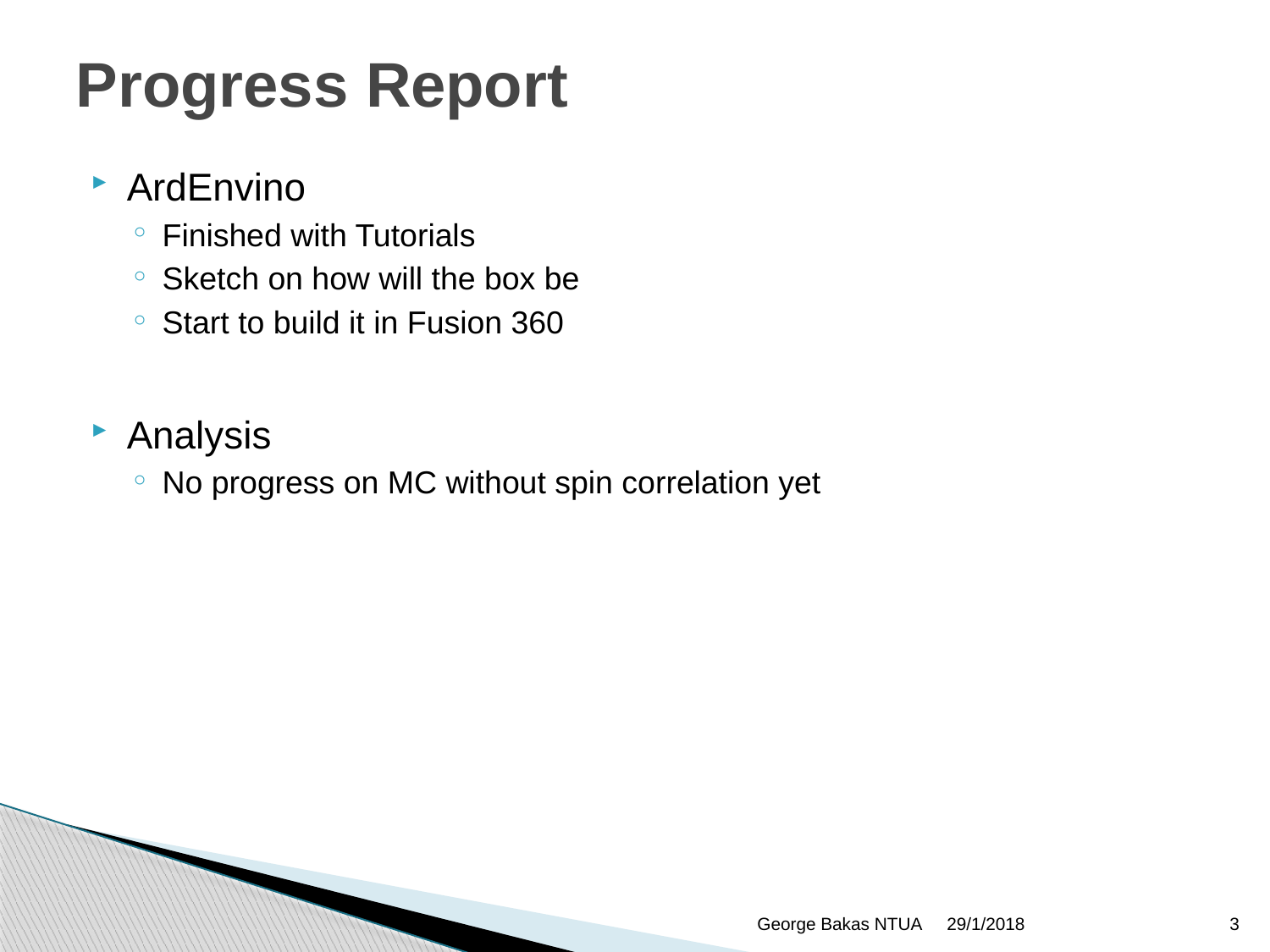

# Progress Report
ArdEnvino
Finished with Tutorials
Sketch on how will the box be
Start to build it in Fusion 360

Analysis
No progress on MC without spin correlation yet

George Bakas NTUA
29/1/2018
3